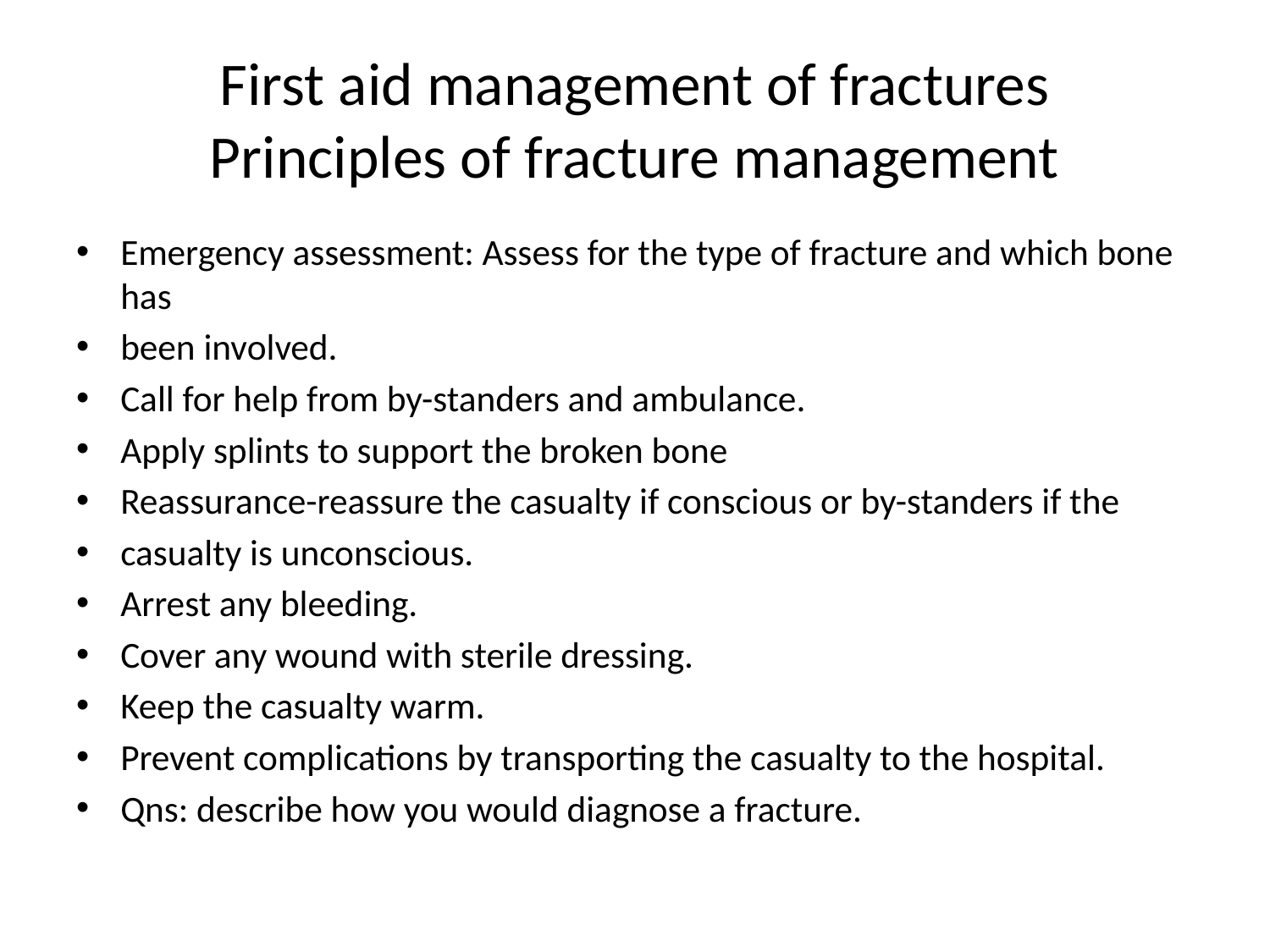

# First aid management of fractures Principles of fracture management
Emergency assessment: Assess for the type of fracture and which bone has
been involved.
Call for help from by-standers and ambulance.
Apply splints to support the broken bone
Reassurance-reassure the casualty if conscious or by-standers if the
casualty is unconscious.
Arrest any bleeding.
Cover any wound with sterile dressing.
Keep the casualty warm.
Prevent complications by transporting the casualty to the hospital.
Qns: describe how you would diagnose a fracture.